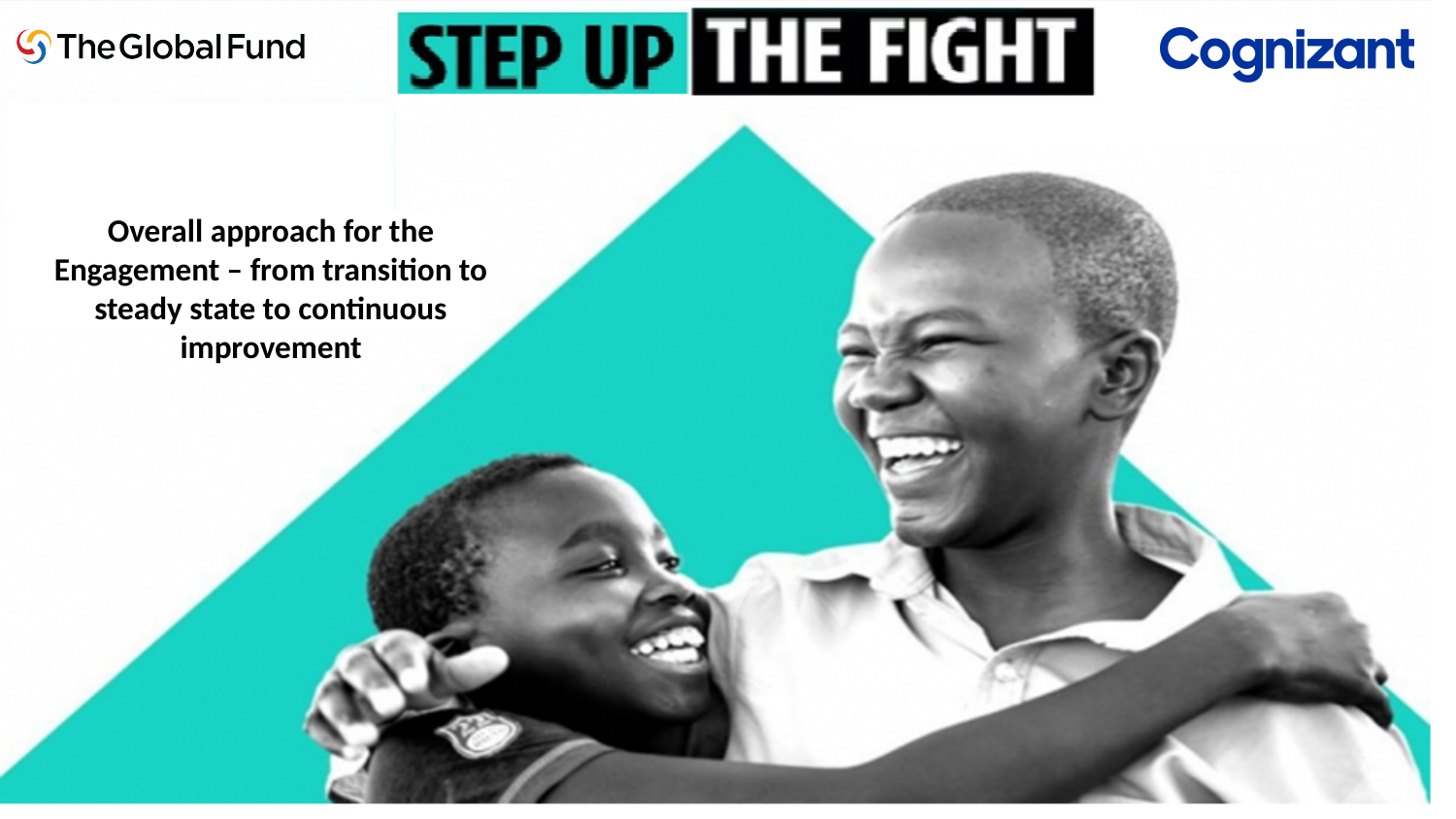

Overall approach for the Engagement – from transition to steady state to continuous improvement